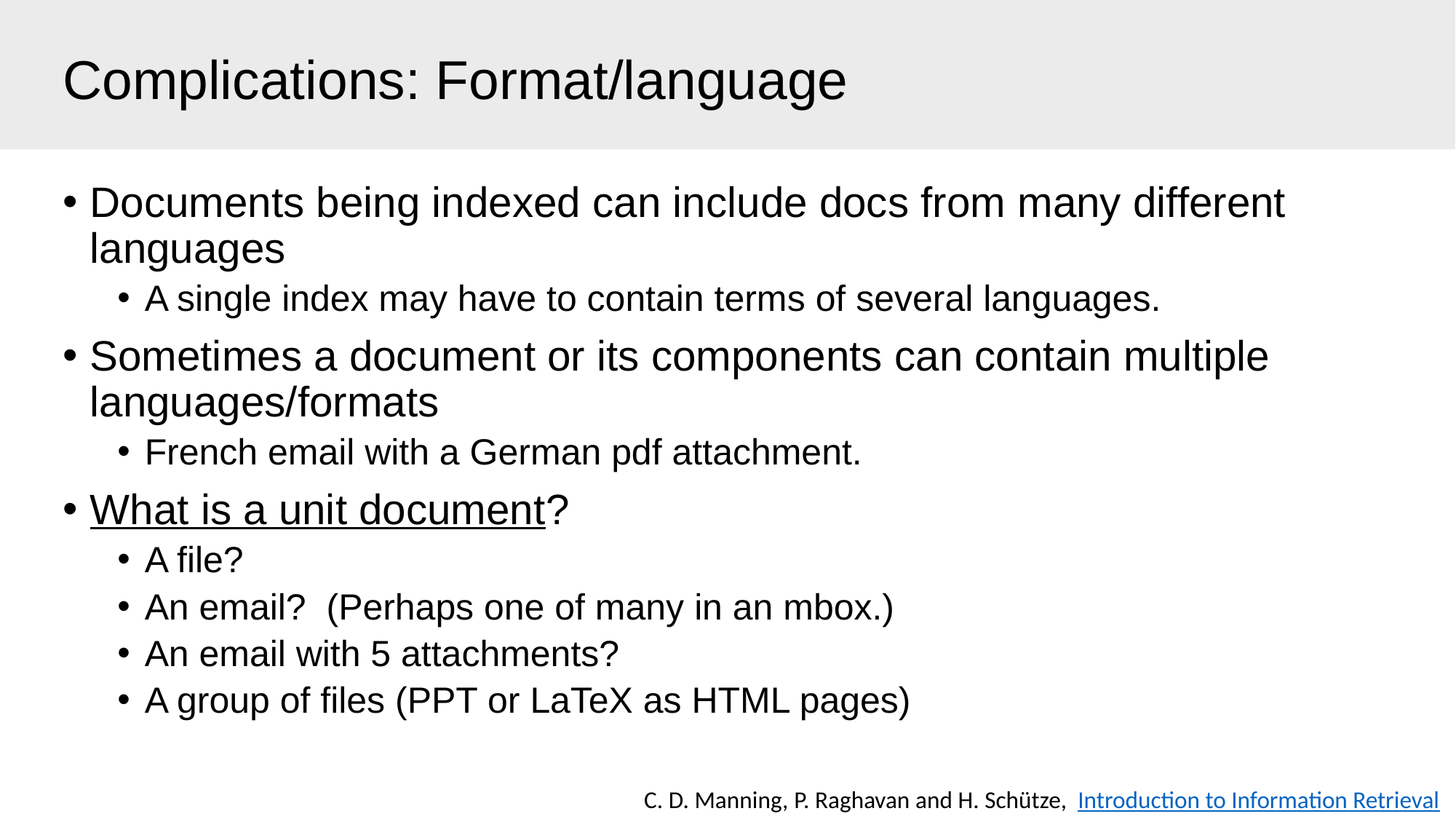

# Complications: Format/language
Documents being indexed can include docs from many different languages
A single index may have to contain terms of several languages.
Sometimes a document or its components can contain multiple languages/formats
French email with a German pdf attachment.
What is a unit document?
A file?
An email?  (Perhaps one of many in an mbox.)
An email with 5 attachments?
A group of files (PPT or LaTeX as HTML pages)
C. D. Manning, P. Raghavan and H. Schütze,  Introduction to Information Retrieval